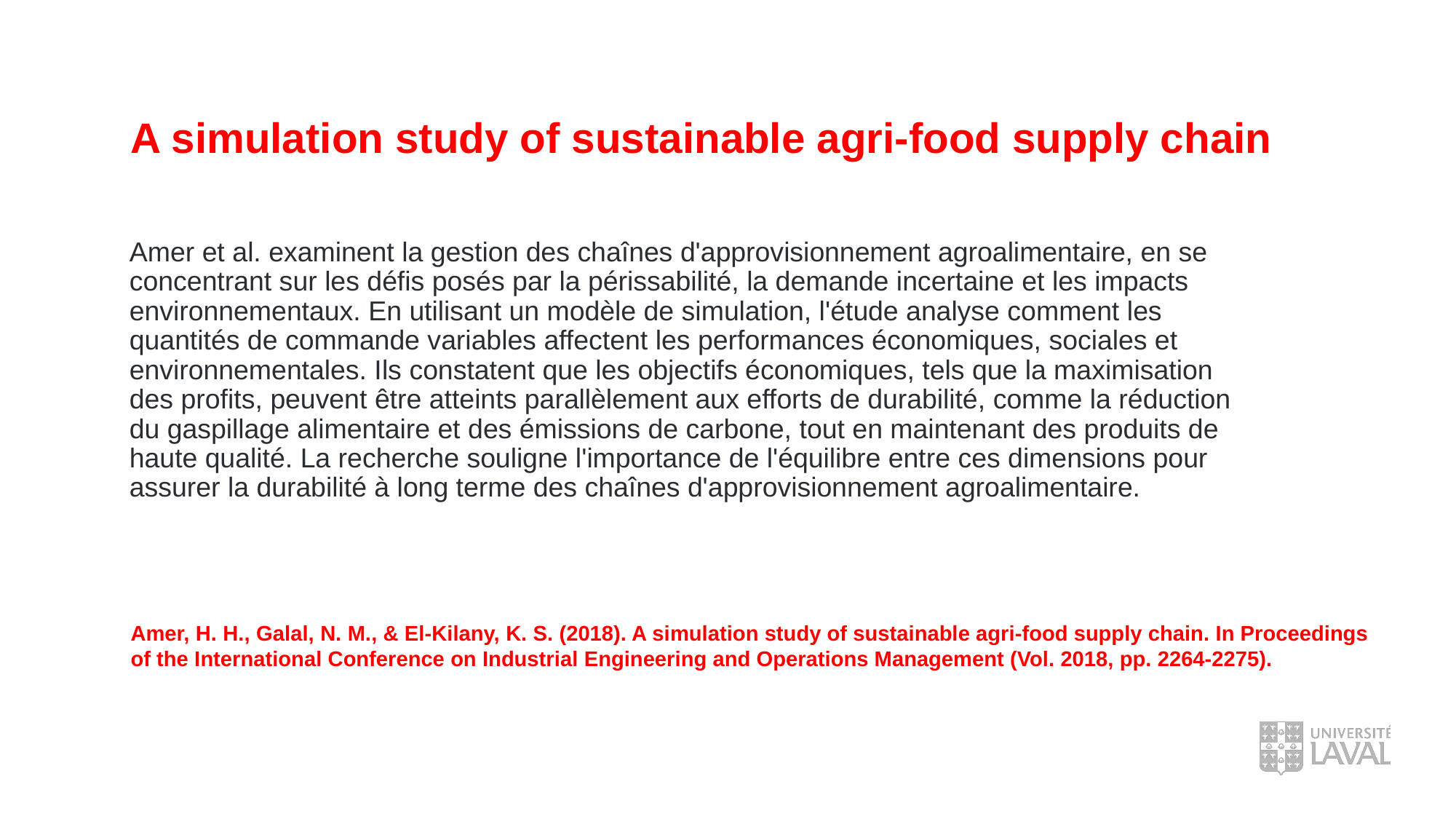

A simulation study of sustainable agri-food supply chain
Amer et al. examinent la gestion des chaînes d'approvisionnement agroalimentaire, en se concentrant sur les défis posés par la périssabilité, la demande incertaine et les impacts environnementaux. En utilisant un modèle de simulation, l'étude analyse comment les quantités de commande variables affectent les performances économiques, sociales et environnementales. Ils constatent que les objectifs économiques, tels que la maximisation des profits, peuvent être atteints parallèlement aux efforts de durabilité, comme la réduction du gaspillage alimentaire et des émissions de carbone, tout en maintenant des produits de haute qualité. La recherche souligne l'importance de l'équilibre entre ces dimensions pour assurer la durabilité à long terme des chaînes d'approvisionnement agroalimentaire.
Amer, H. H., Galal, N. M., & El-Kilany, K. S. (2018). A simulation study of sustainable agri-food supply chain. In Proceedings of the International Conference on Industrial Engineering and Operations Management (Vol. 2018, pp. 2264-2275).